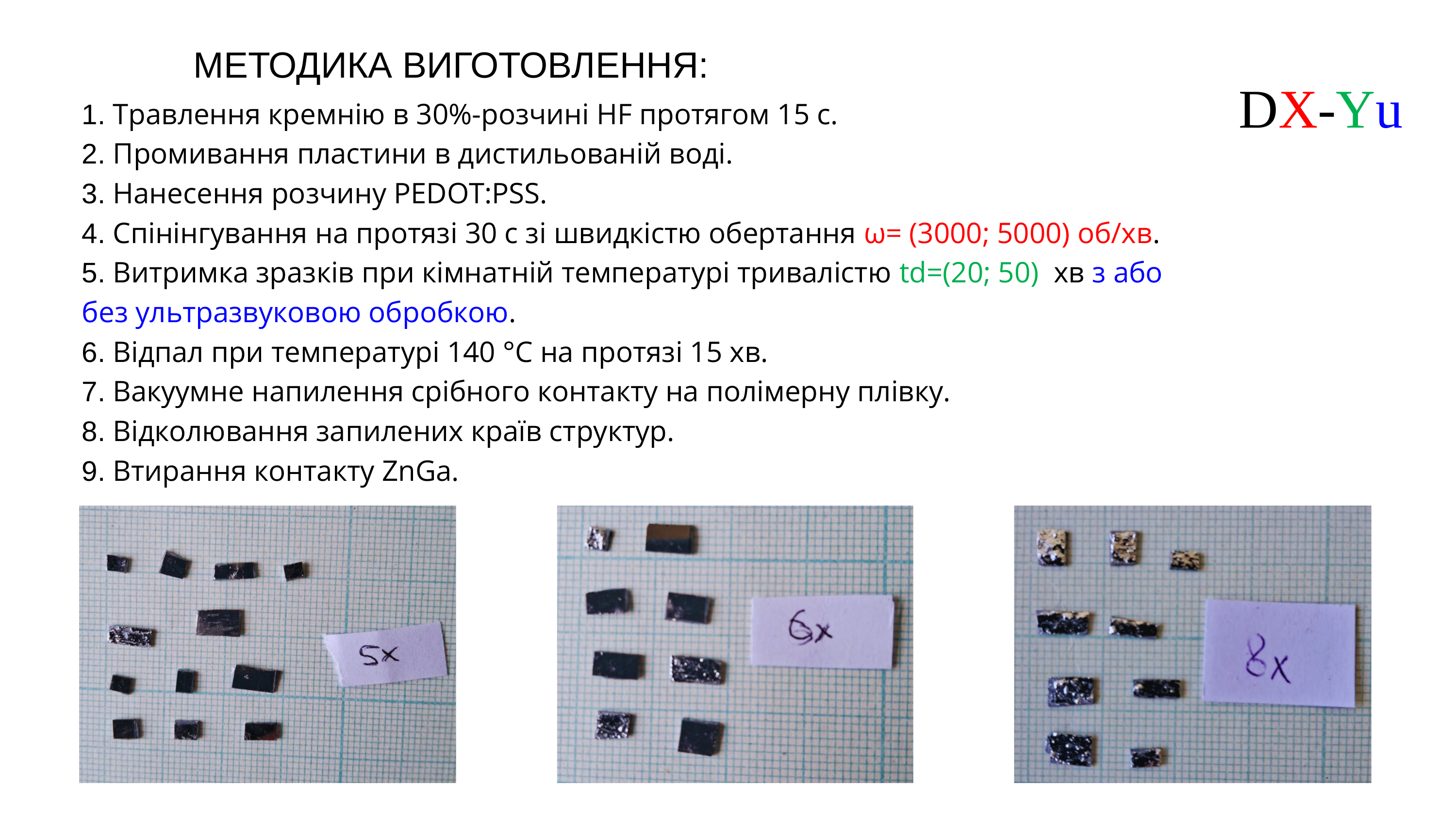

МЕТОДИКА ВИГОТОВЛЕННЯ:
DX-Yu
1. Травлення кремнію в 30%-розчині HF протягом 15 c.
2. Промивання пластини в дистильованій воді.
3. Нанесення розчину PEDOT:PSS.
4. Спінінгування на протязі 30 с зі швидкістю обертання ω= (3000; 5000) об/хв.
5. Витримка зразків при кімнатній температурі тривалістю td=(20; 50)  хв з або без ультразвуковою обробкою.
6. Відпал при температурі 140 °С на протязі 15 хв.
7. Вакуумне напилення срібного контакту на полімерну плівку.
8. Відколювання запилених країв структур.
9. Втирання контакту ZnGa.

3